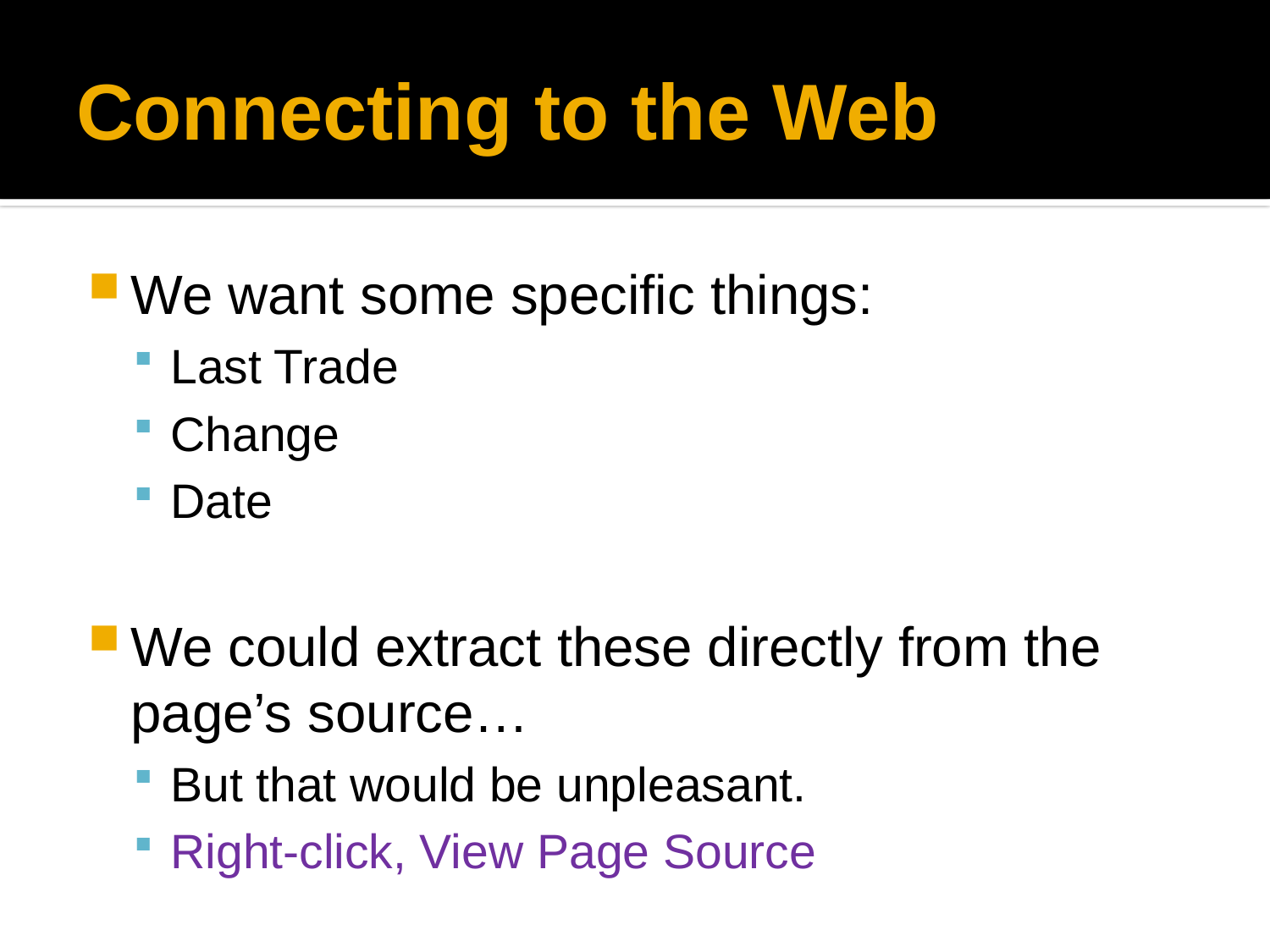

# Connecting to the Web
We want some specific things:
Last Trade
Change
Date

We could extract these directly from the page’s source…
But that would be unpleasant.
Right-click, View Page Source